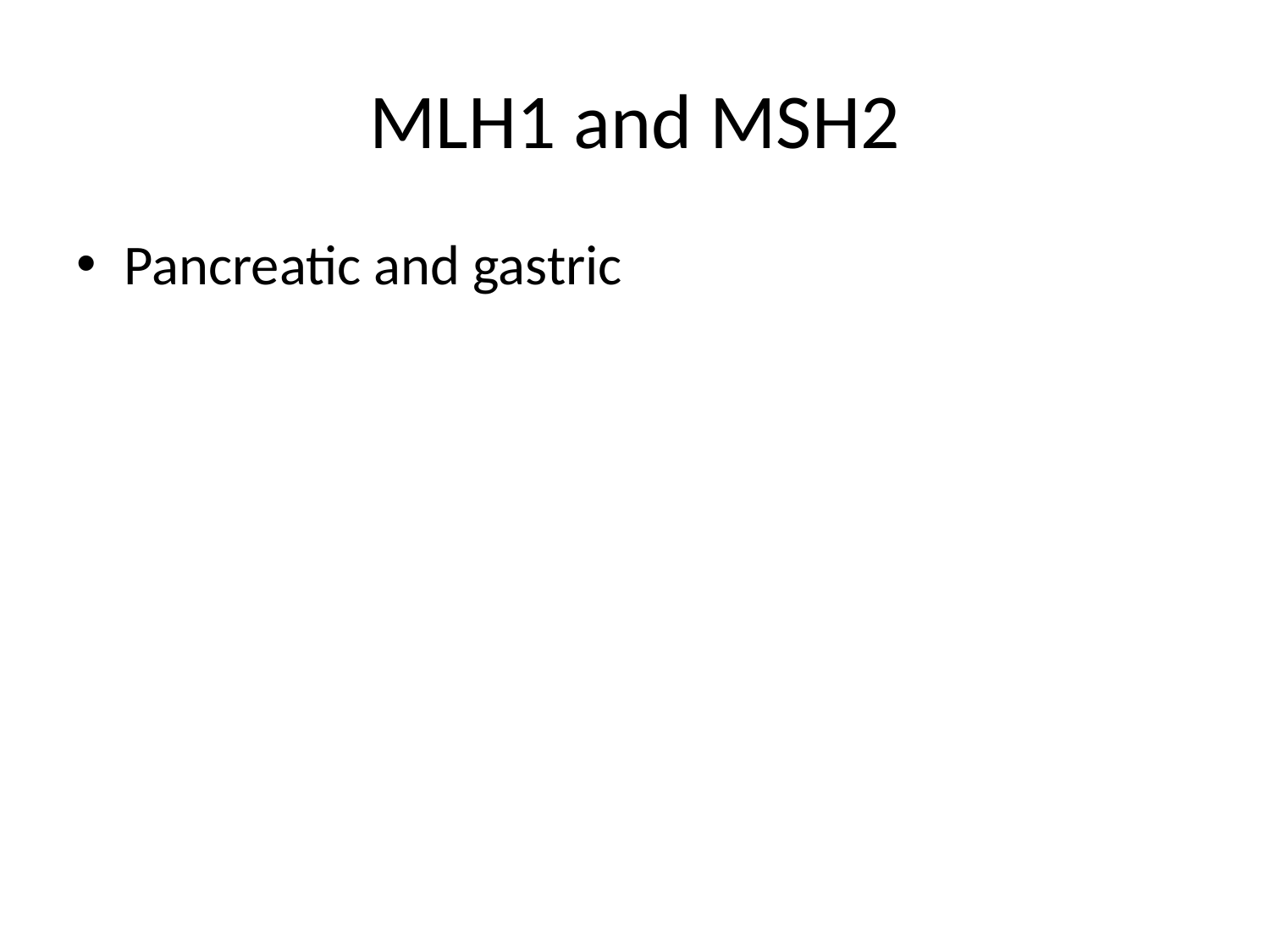

# MLH1 and MSH2
Pancreatic and gastric